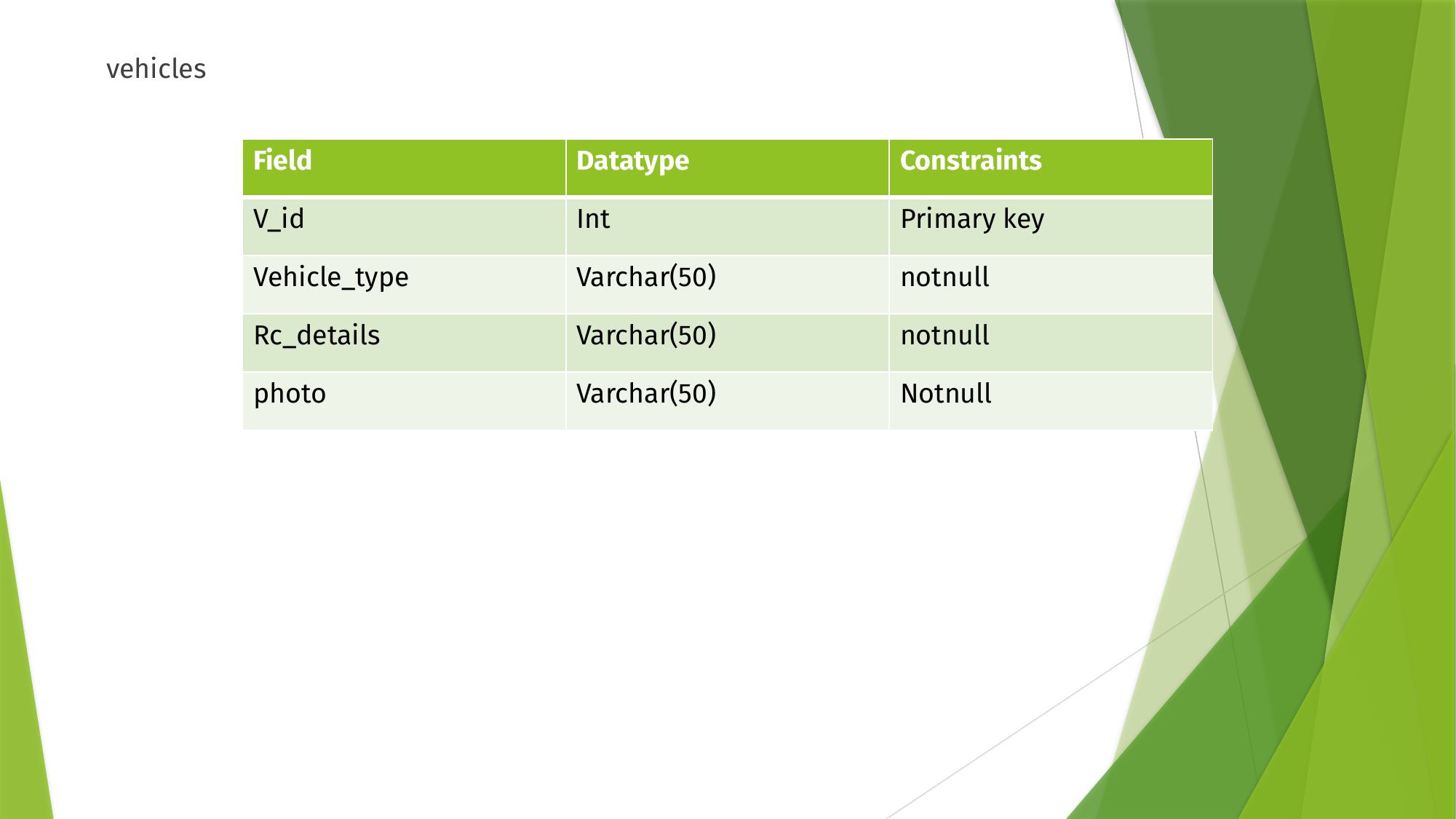

vehicles

| Field | Datatype | Constraints |
| --- | --- | --- |
| V\_id | Int | Primary key |
| Vehicle\_type | Varchar(50) | notnull |
| Rc\_details | Varchar(50) | notnull |
| photo | Varchar(50) | Notnull |